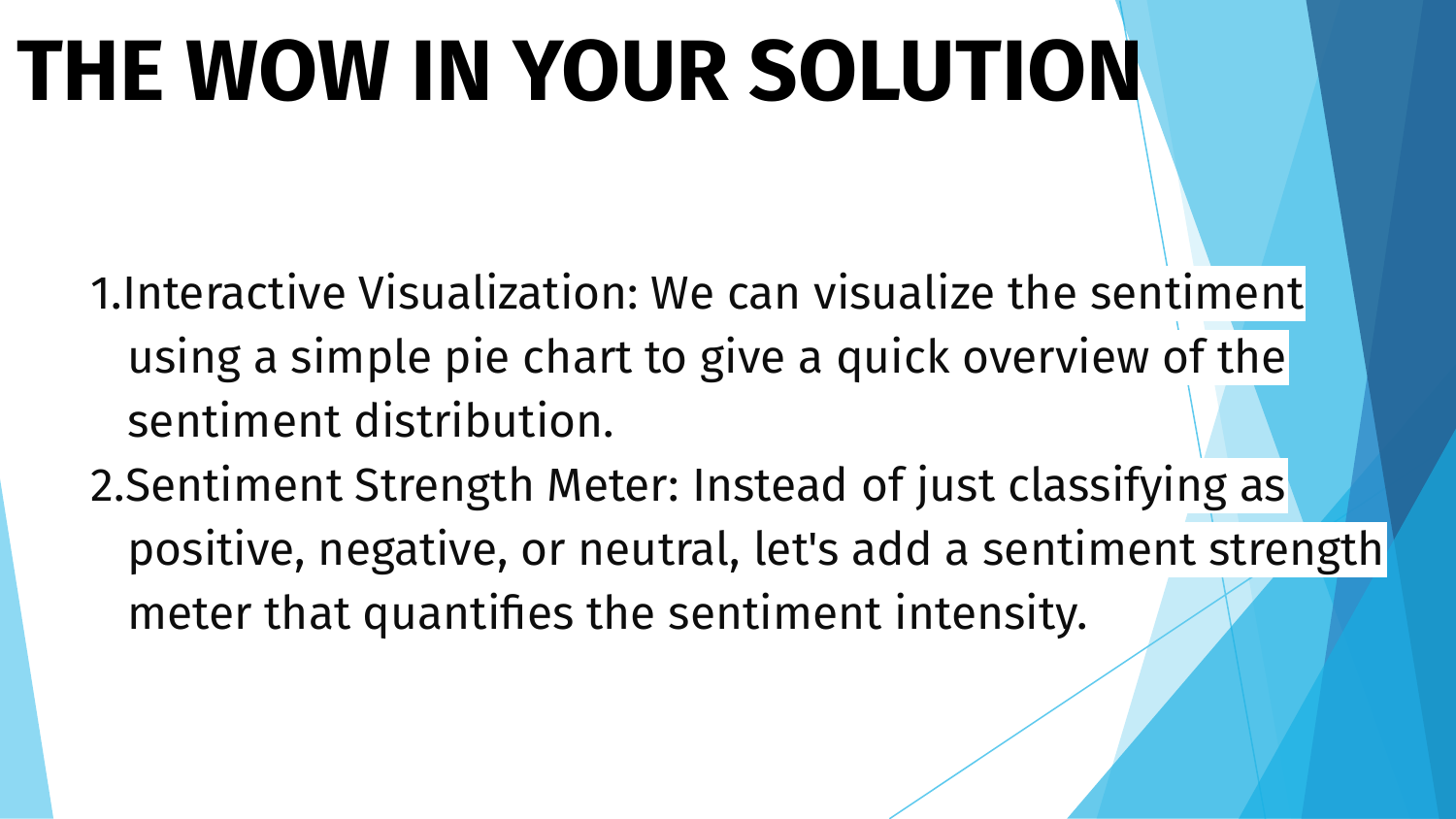

THE WOW IN YOUR SOLUTION
1.Interactive Visualization: We can visualize the sentiment using a simple pie chart to give a quick overview of the sentiment distribution.
2.Sentiment Strength Meter: Instead of just classifying as positive, negative, or neutral, let's add a sentiment strength meter that quantifies the sentiment intensity.